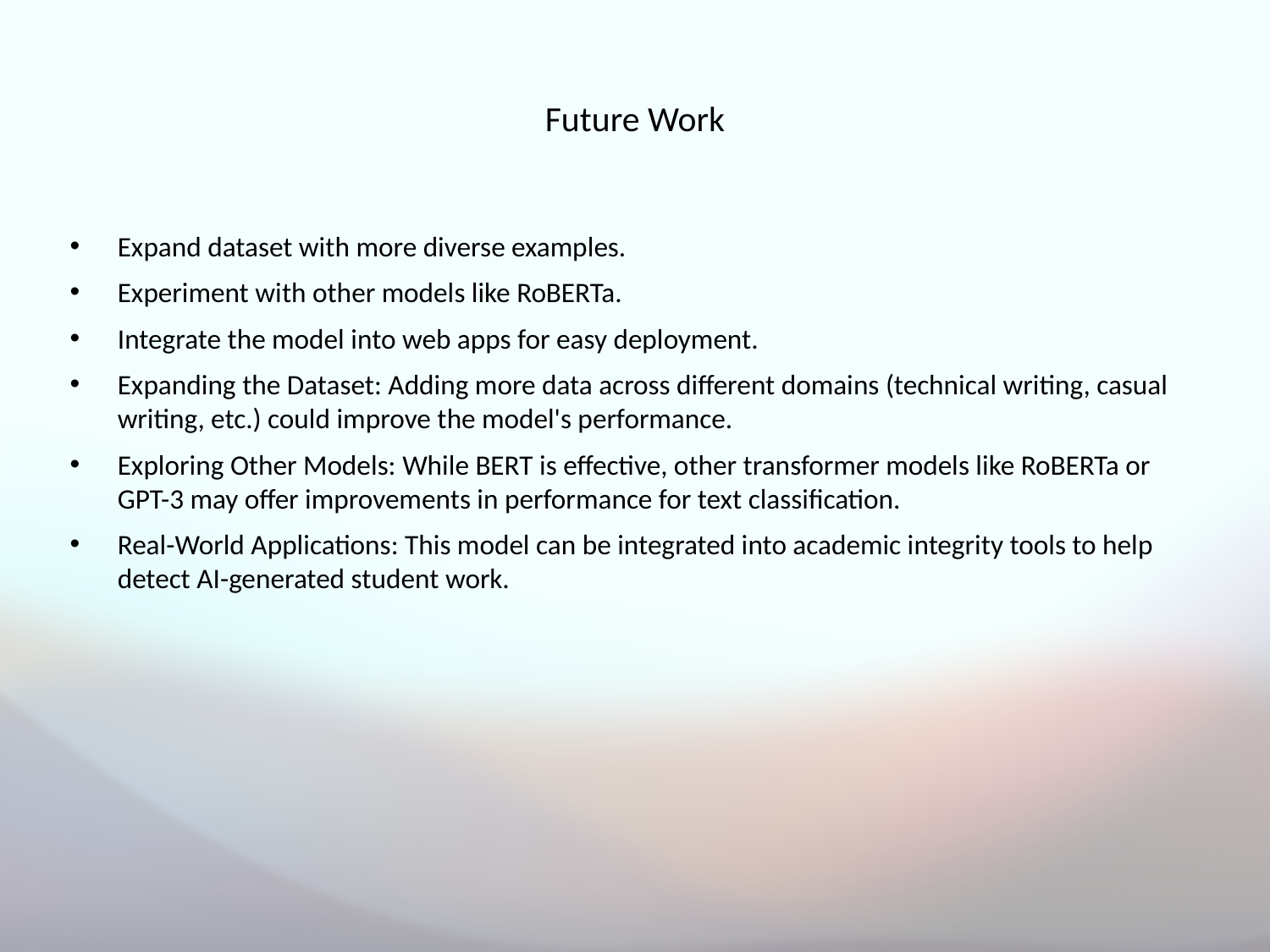

# Future Work
Expand dataset with more diverse examples.
Experiment with other models like RoBERTa.
Integrate the model into web apps for easy deployment.
Expanding the Dataset: Adding more data across different domains (technical writing, casual writing, etc.) could improve the model's performance.
Exploring Other Models: While BERT is effective, other transformer models like RoBERTa or GPT-3 may offer improvements in performance for text classification.
Real-World Applications: This model can be integrated into academic integrity tools to help detect AI-generated student work.